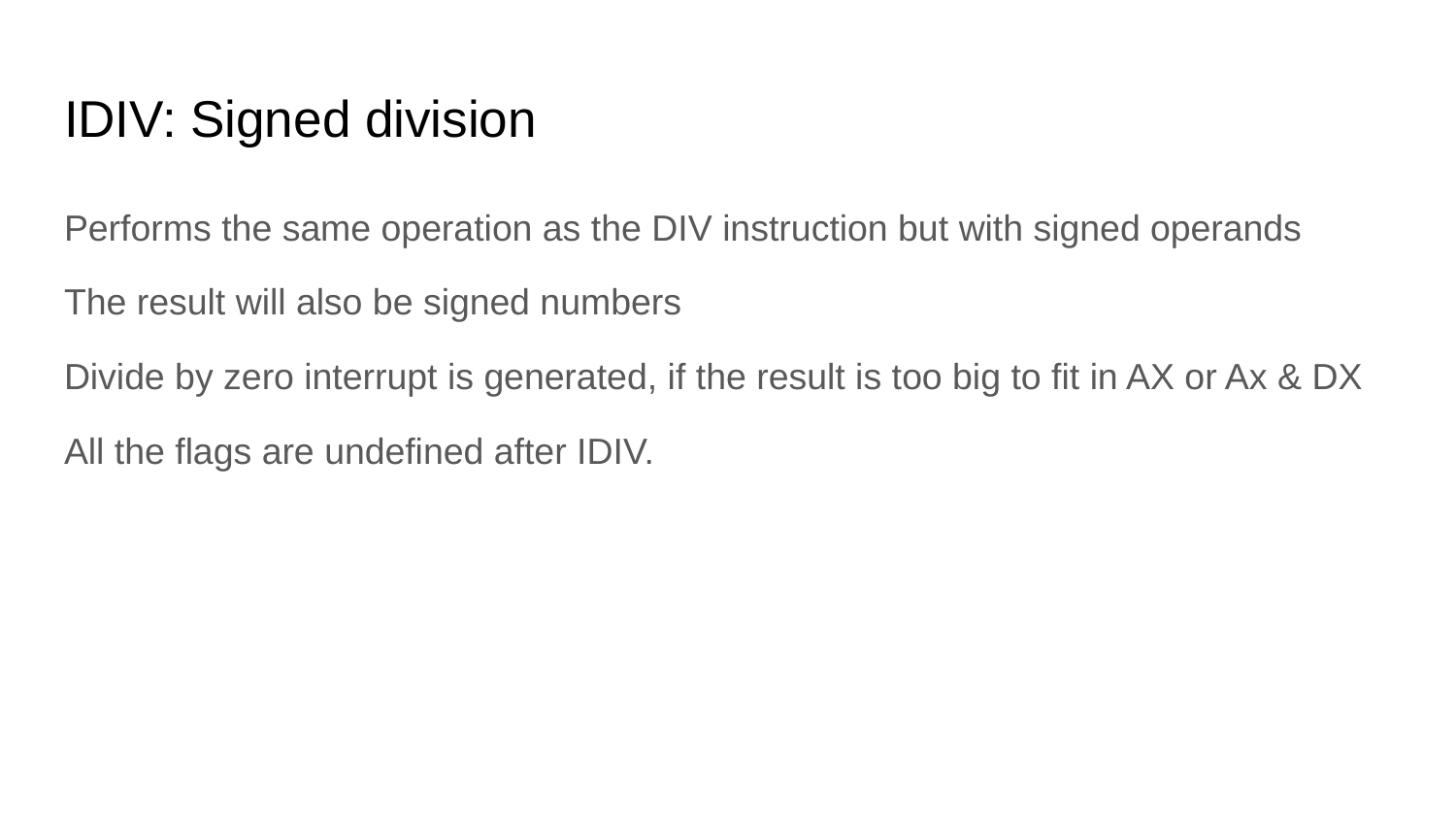

# IDIV: Signed division
Performs the same operation as the DIV instruction but with signed operands
The result will also be signed numbers
Divide by zero interrupt is generated, if the result is too big to fit in AX or Ax & DX
All the flags are undefined after IDIV.